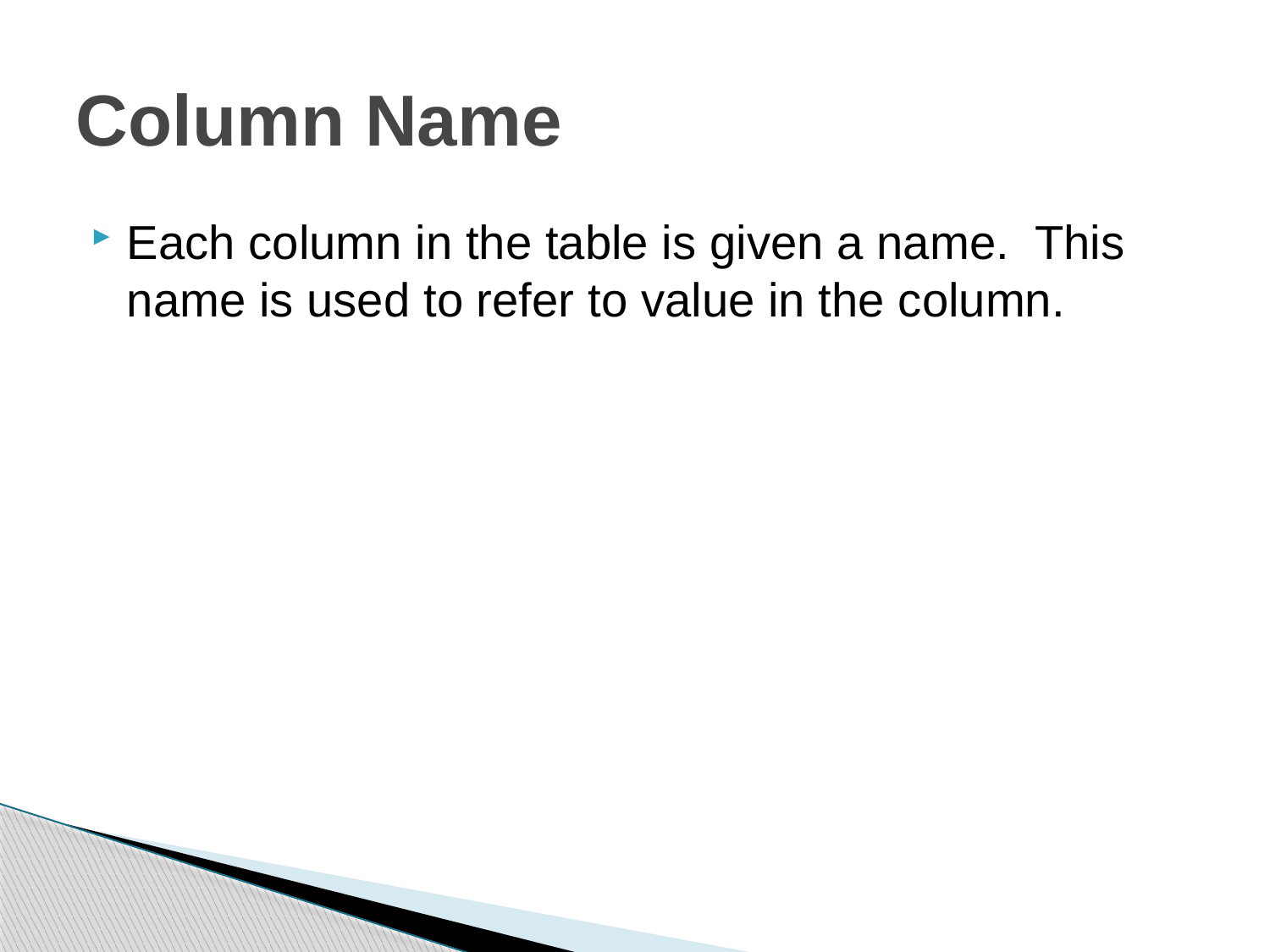

# Column Name
Each column in the table is given a name.  This name is used to refer to value in the column.